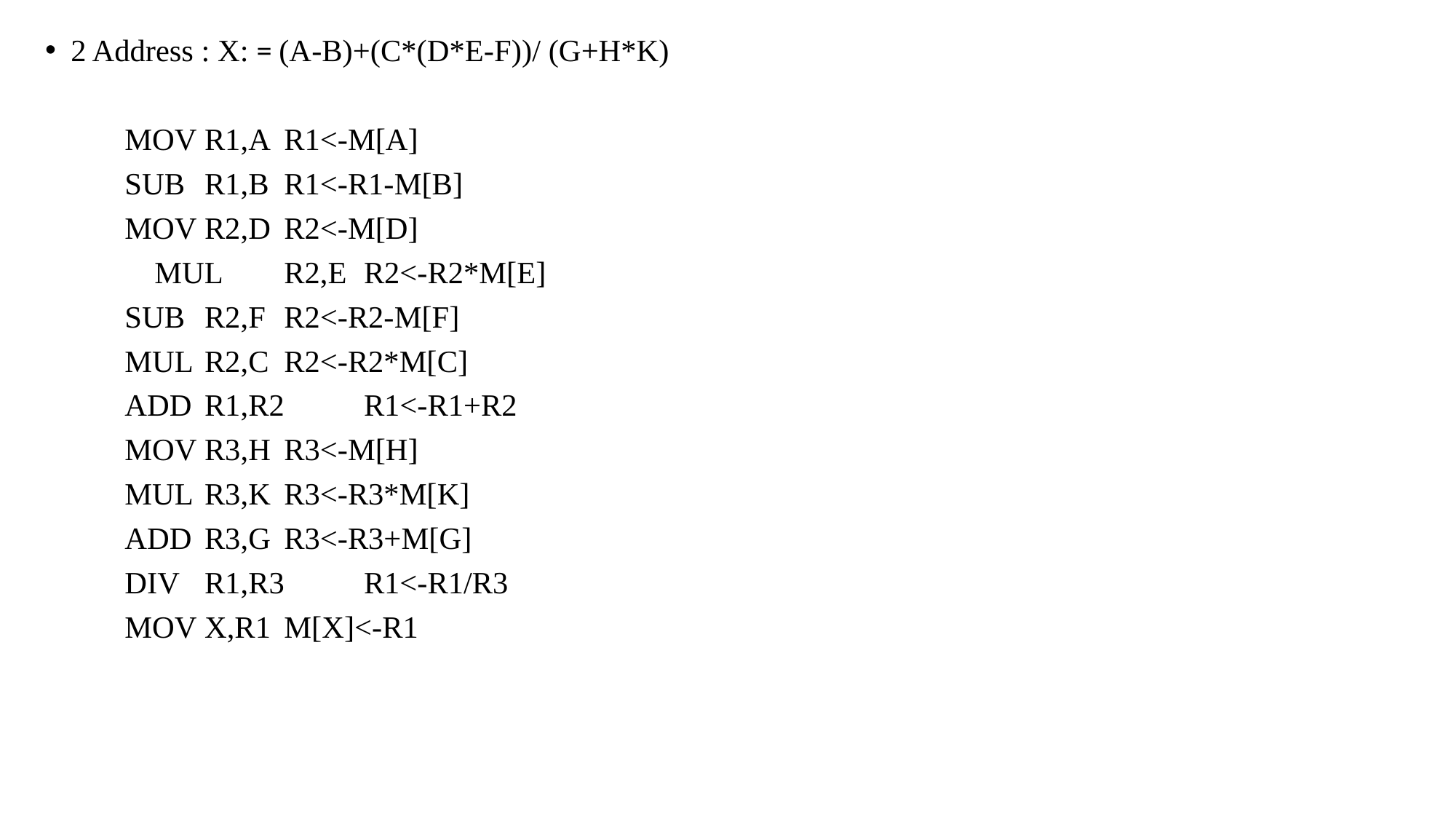

2 Address : X: = (A-B)+(C*(D*E-F))/ (G+H*K)

	MOV		R1,A		R1<-M[A]
	SUB		R1,B		R1<-R1-M[B]
	MOV		R2,D		R2<-M[D]
              MUL		R2,E		R2<-R2*M[E]
	SUB		R2,F		R2<-R2-M[F]
	MUL 		R2,C		R2<-R2*M[C]
	ADD 		R1,R2		R1<-R1+R2
	MOV		R3,H		R3<-M[H]
	MUL		R3,K		R3<-R3*M[K]
	ADD		R3,G		R3<-R3+M[G]
	DIV  		R1,R3		R1<-R1/R3
	MOV 		X,R1		M[X]<-R1